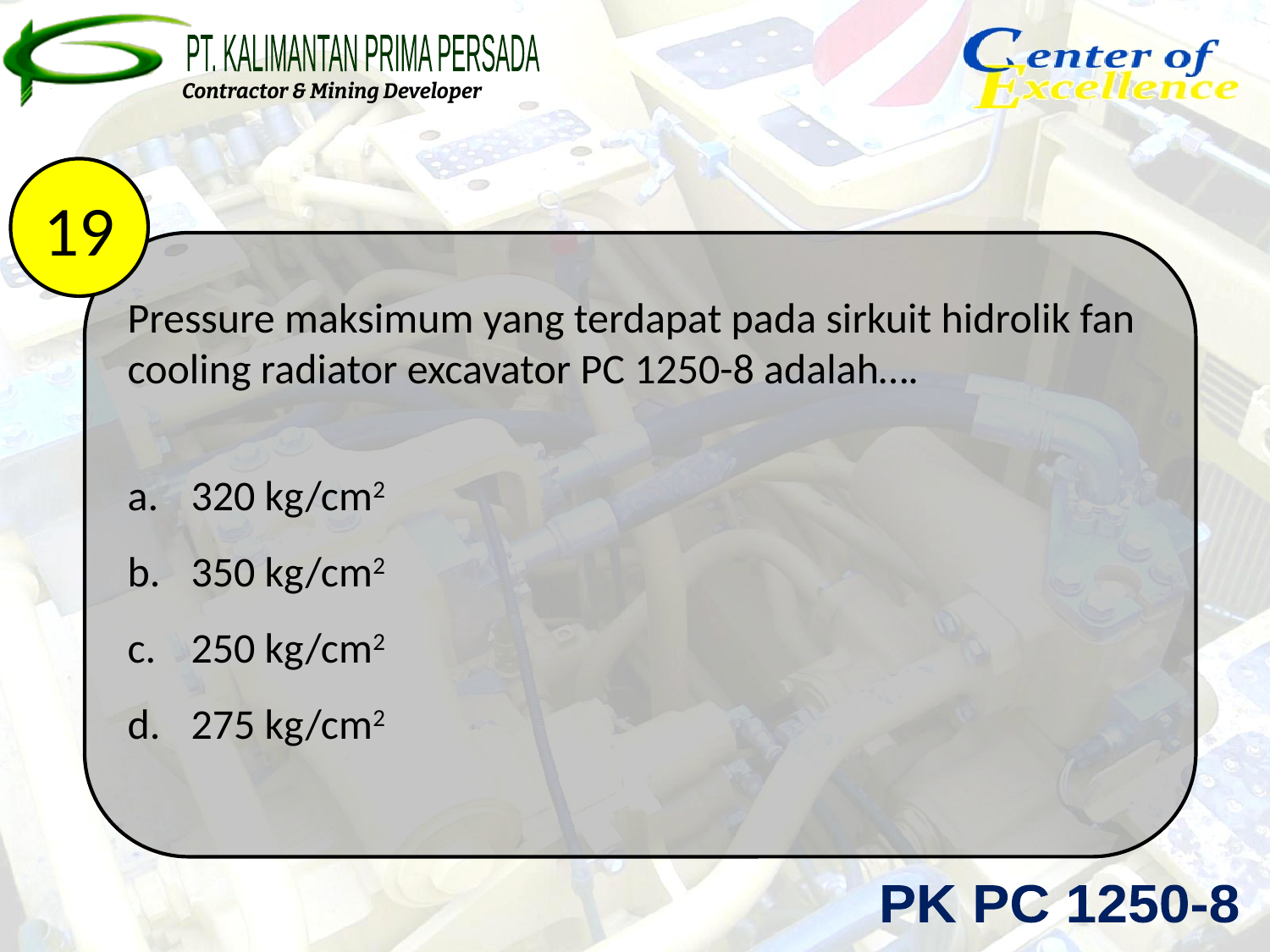

19
Pressure maksimum yang terdapat pada sirkuit hidrolik fan cooling radiator excavator PC 1250-8 adalah….

320 kg/cm2
350 kg/cm2
250 kg/cm2
275 kg/cm2